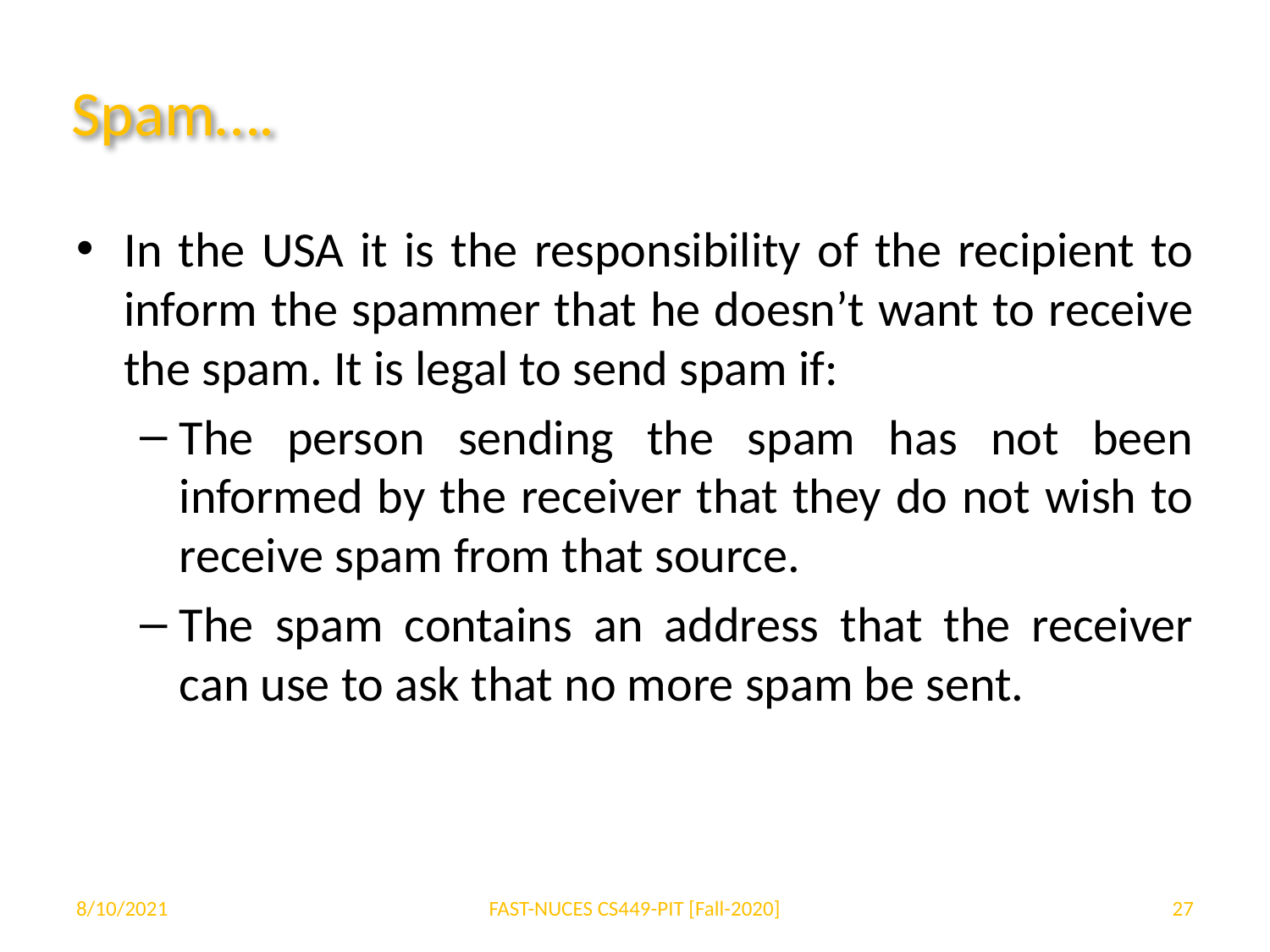

# Spam….
In the USA it is the responsibility of the recipient to inform the spammer that he doesn’t want to receive the spam. It is legal to send spam if:
The person sending the spam has not been informed by the receiver that they do not wish to receive spam from that source.
The spam contains an address that the receiver can use to ask that no more spam be sent.

8/10/2021
FAST-NUCES CS449-PIT [Fall-2020]
27